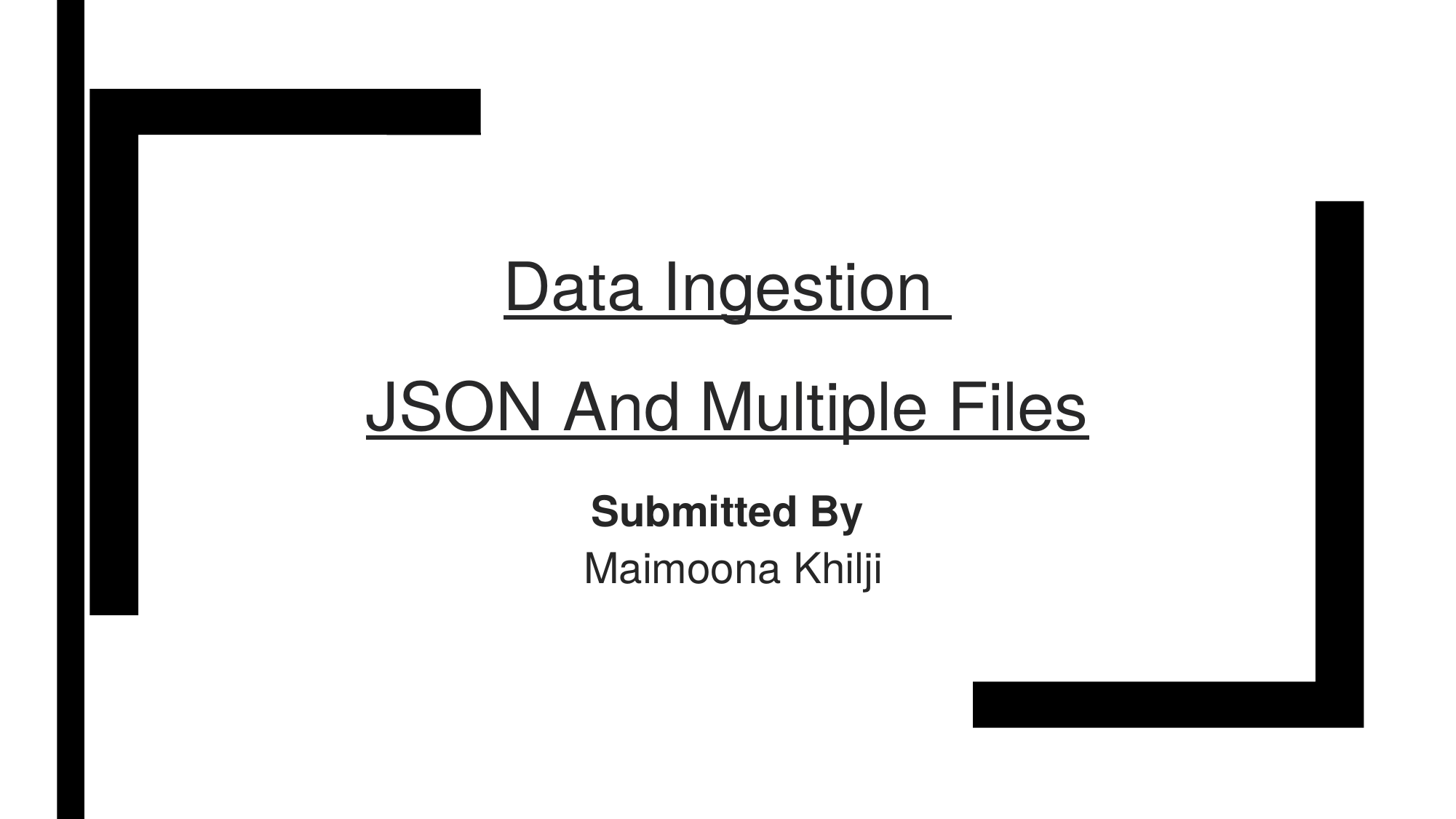

# Data Ingestion JSON And Multiple Files
Submitted By
 Maimoona Khilji